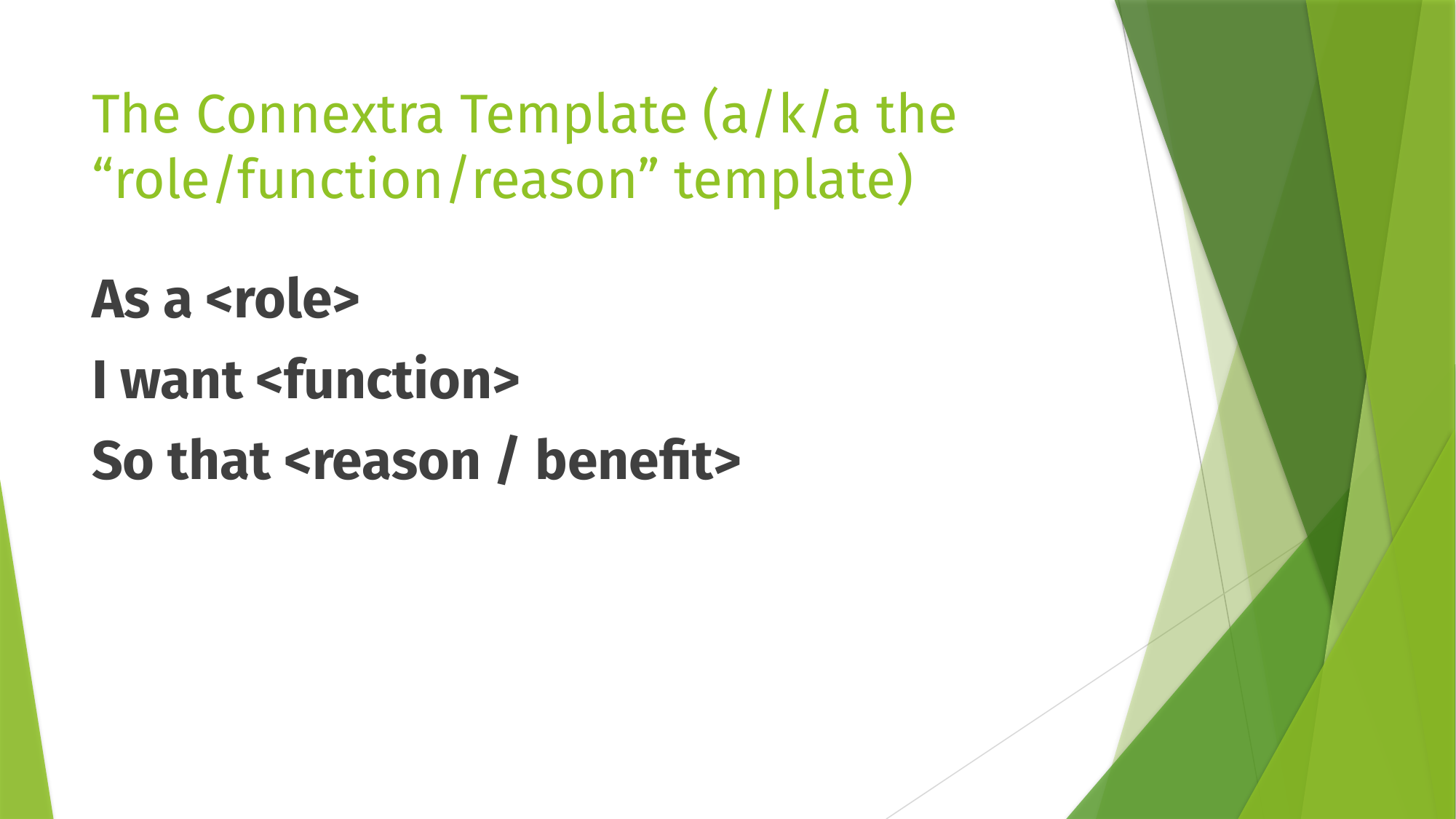

# The Connextra Template (a/k/a the “role/function/reason” template)
As a <role>
I want <function>
So that <reason / benefit>